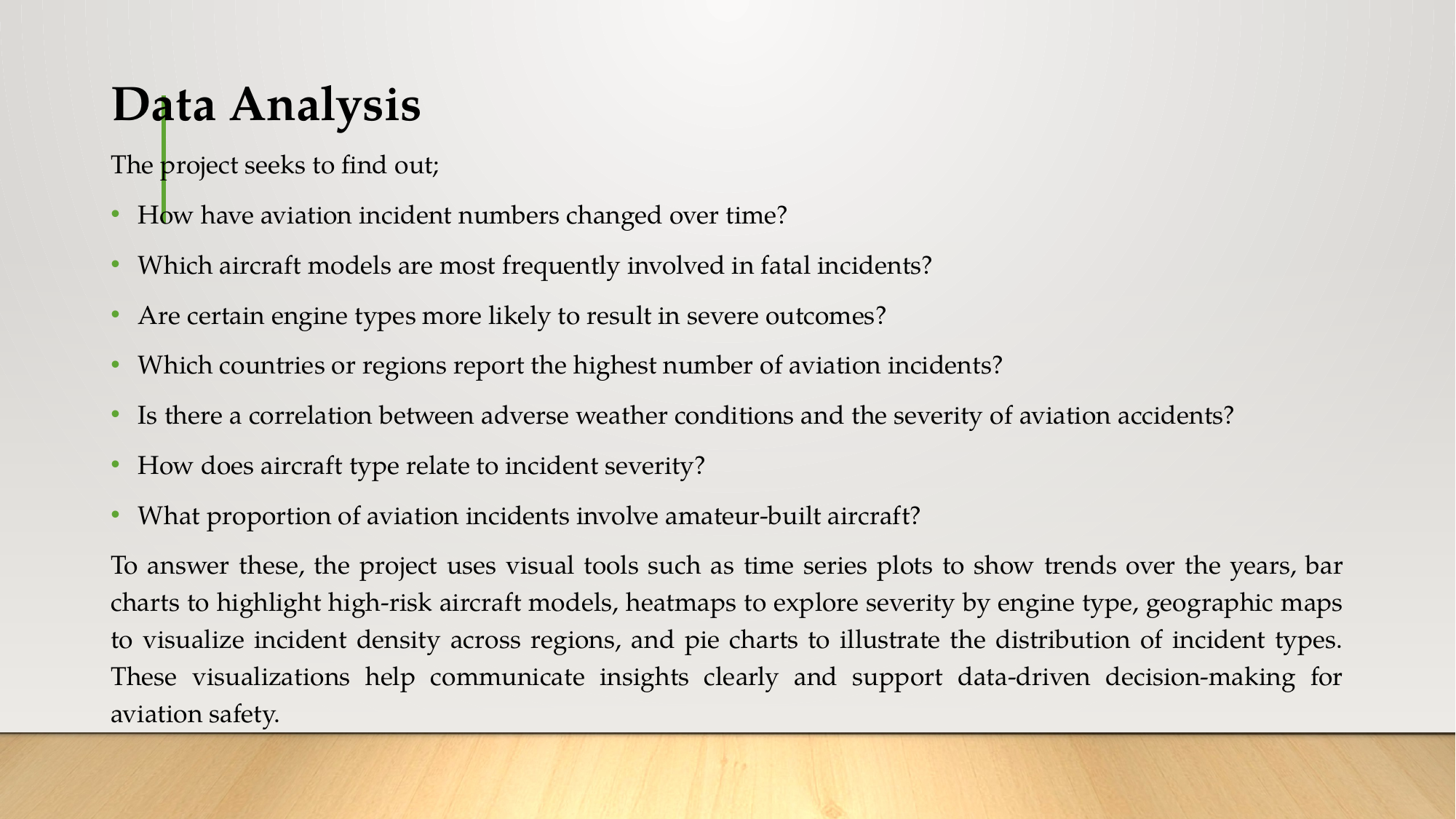

# Data Analysis
The project seeks to find out;
How have aviation incident numbers changed over time?
Which aircraft models are most frequently involved in fatal incidents?
Are certain engine types more likely to result in severe outcomes?
Which countries or regions report the highest number of aviation incidents?
Is there a correlation between adverse weather conditions and the severity of aviation accidents?
How does aircraft type relate to incident severity?
What proportion of aviation incidents involve amateur-built aircraft?
To answer these, the project uses visual tools such as time series plots to show trends over the years, bar charts to highlight high-risk aircraft models, heatmaps to explore severity by engine type, geographic maps to visualize incident density across regions, and pie charts to illustrate the distribution of incident types. These visualizations help communicate insights clearly and support data-driven decision-making for aviation safety.